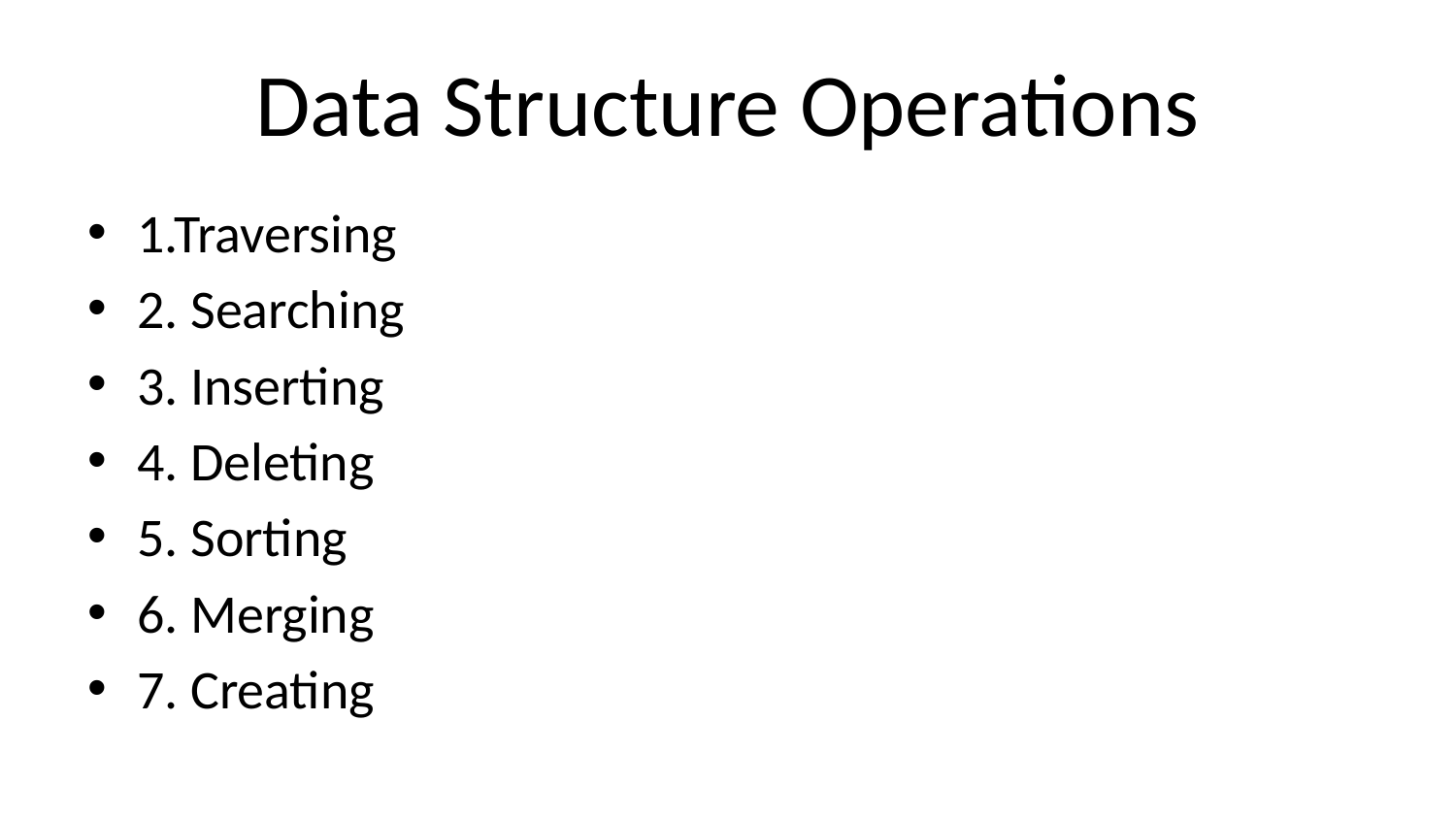

# Data Structure Operations
1.Traversing
2. Searching
3. Inserting
4. Deleting
5. Sorting
6. Merging
7. Creating